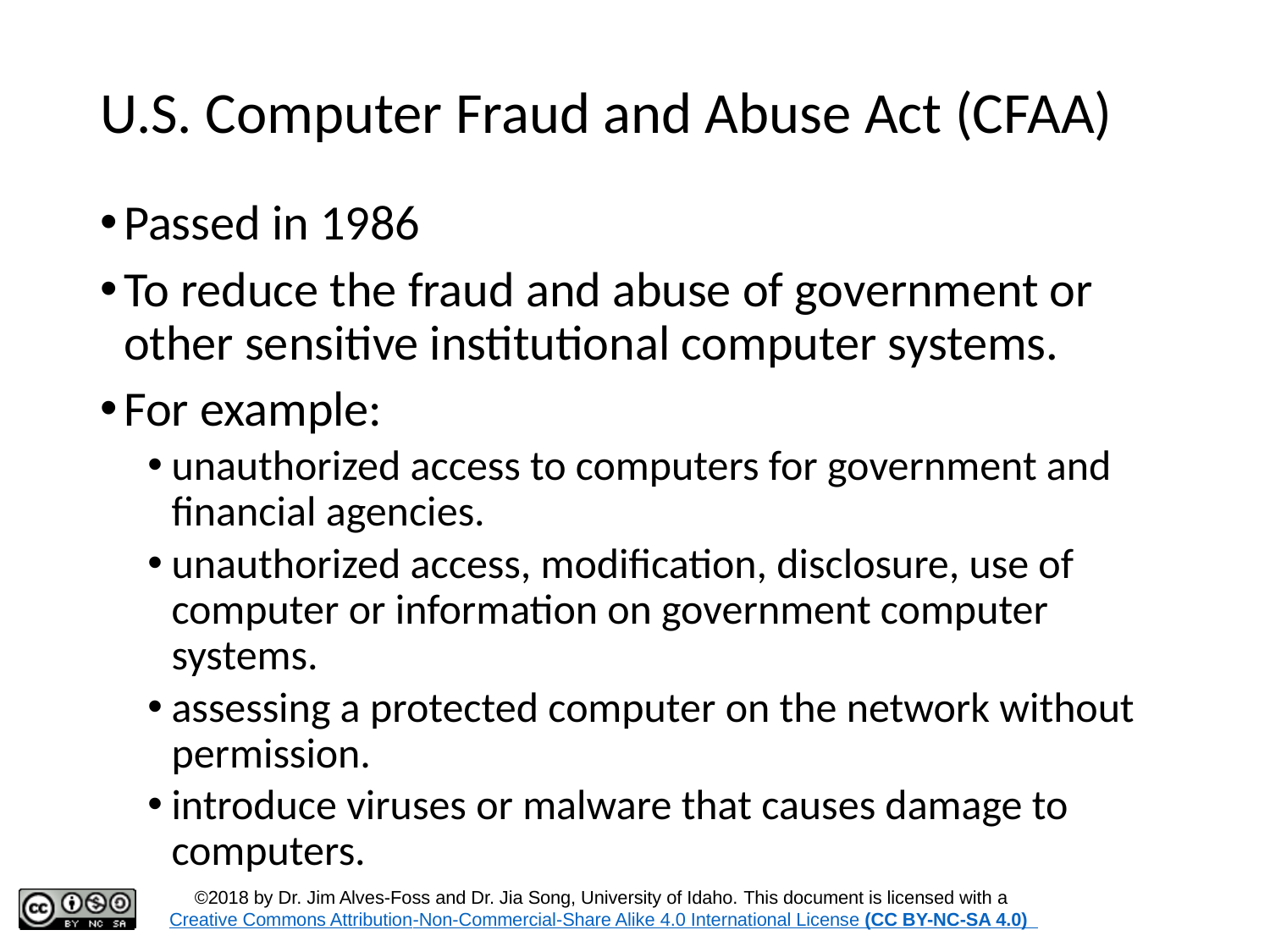

# U.S. Computer Fraud and Abuse Act (CFAA)
Passed in 1986
To reduce the fraud and abuse of government or other sensitive institutional computer systems.
For example:
unauthorized access to computers for government and financial agencies.
unauthorized access, modification, disclosure, use of computer or information on government computer systems.
assessing a protected computer on the network without permission.
introduce viruses or malware that causes damage to computers.